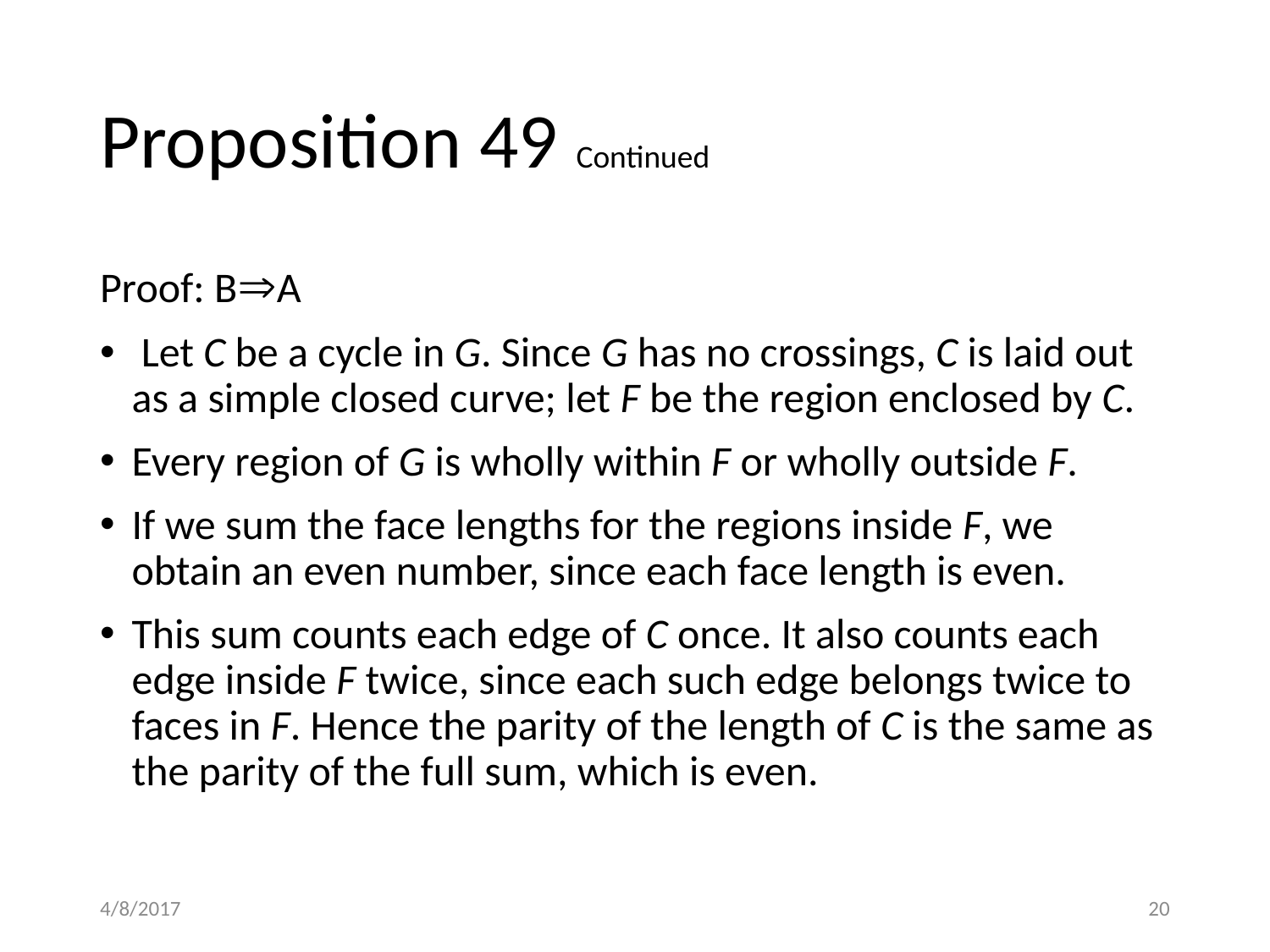

# Proposition 49 Continued
Proof: B⇒A
 Let C be a cycle in G. Since G has no crossings, C is laid out as a simple closed curve; let F be the region enclosed by C.
Every region of G is wholly within F or wholly outside F.
If we sum the face lengths for the regions inside F, we obtain an even number, since each face length is even.
This sum counts each edge of C once. It also counts each edge inside F twice, since each such edge belongs twice to faces in F. Hence the parity of the length of C is the same as the parity of the full sum, which is even.
4/8/2017
20